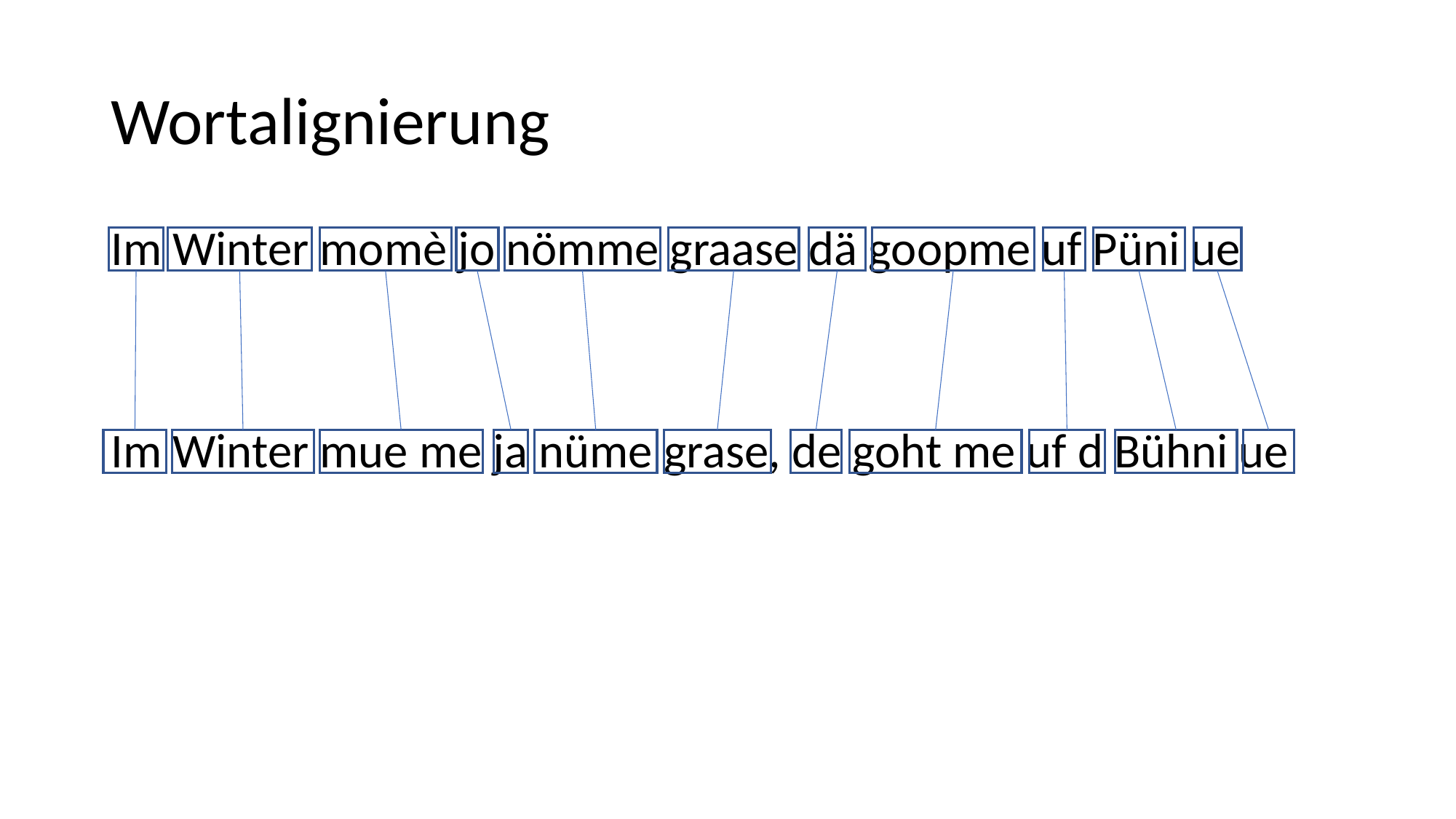

# Wortalignierung
Im Winter momè jo nömme graase dä goopme uf Püni ue

Im Winter mue me ja nüme grase, de goht me uf d Bühni ue